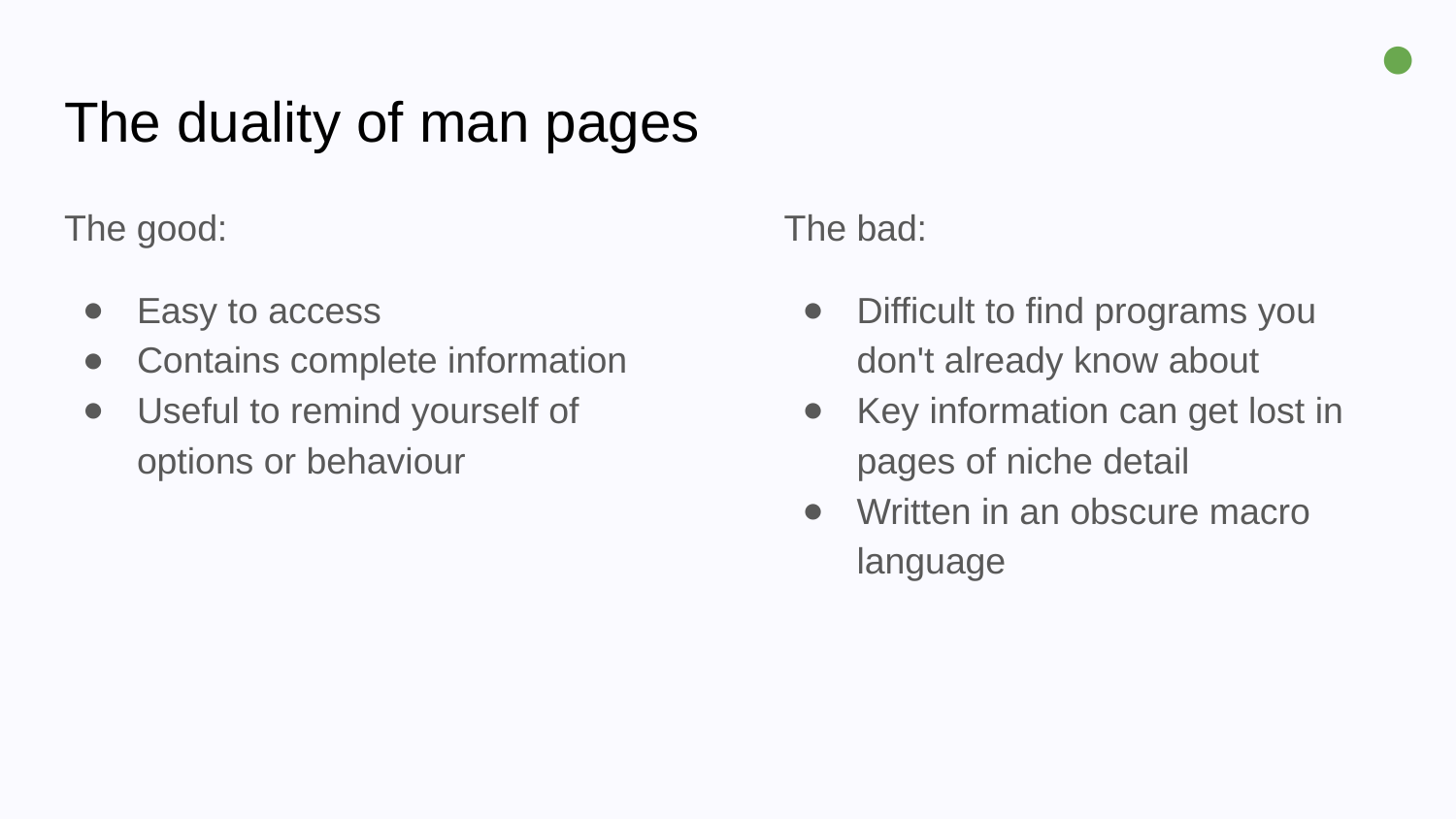

●
# The duality of man pages
The good:
Easy to access
Contains complete information
Useful to remind yourself of options or behaviour
The bad:
Difficult to find programs you don't already know about
Key information can get lost in pages of niche detail
Written in an obscure macro language